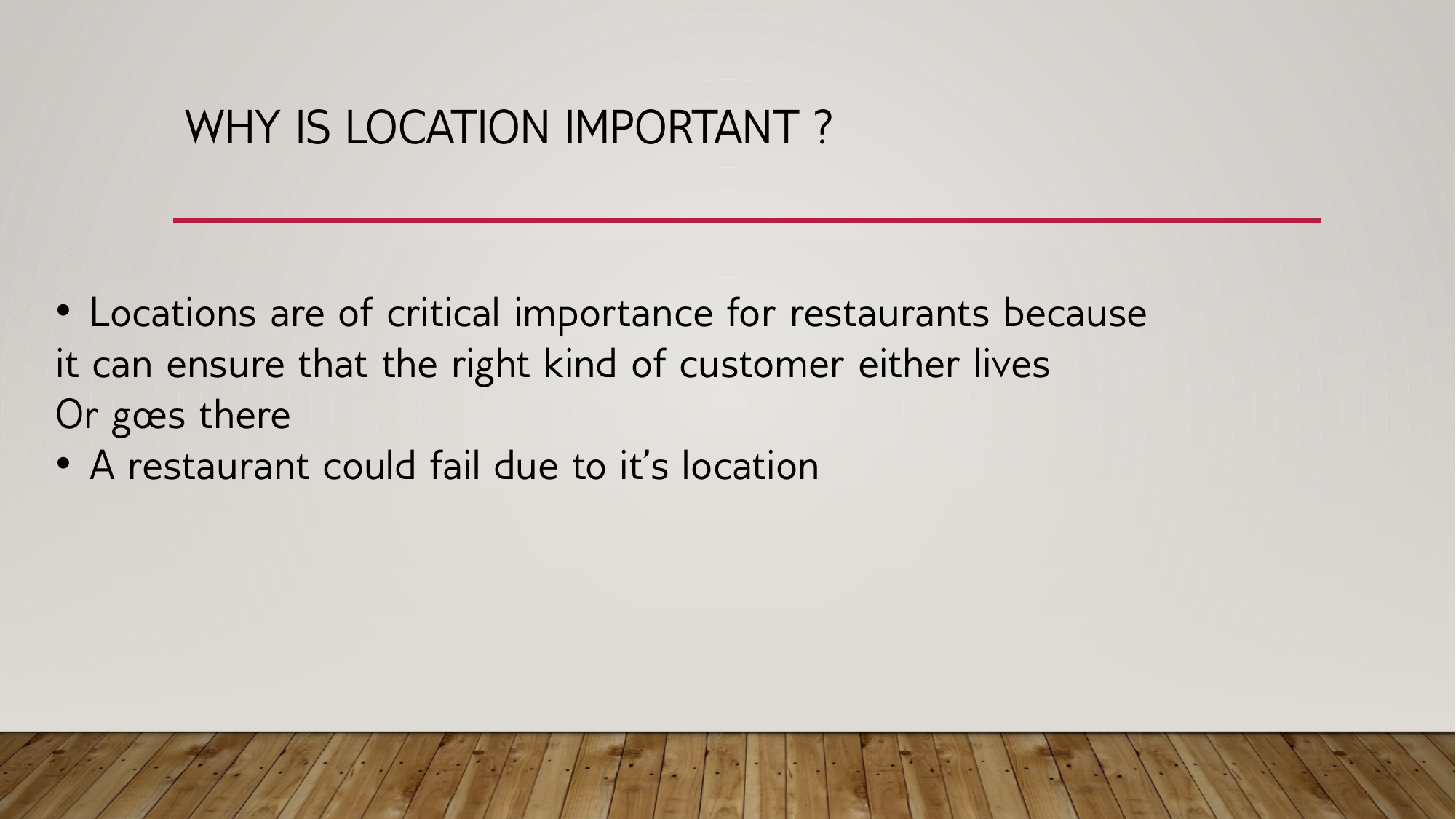

# Why is location important ?
Locations are of critical importance for restaurants because
it can ensure that the right kind of customer either lives
Or goes there
A restaurant could fail due to it’s location